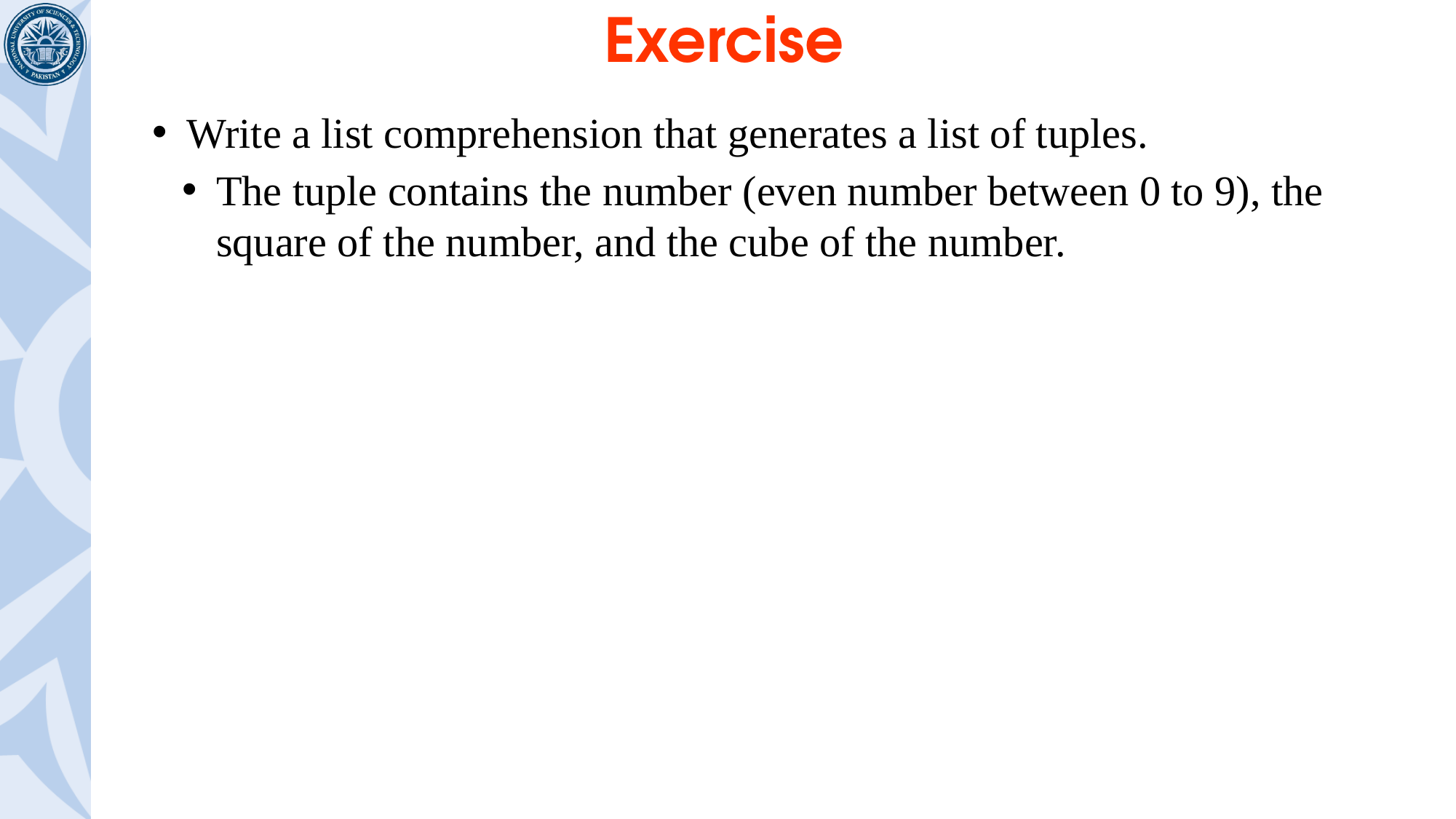

# Exercise
Write a list comprehension that generates a list of tuples.
The tuple contains the number (even number between 0 to 9), the  square of the number, and the cube of the number.